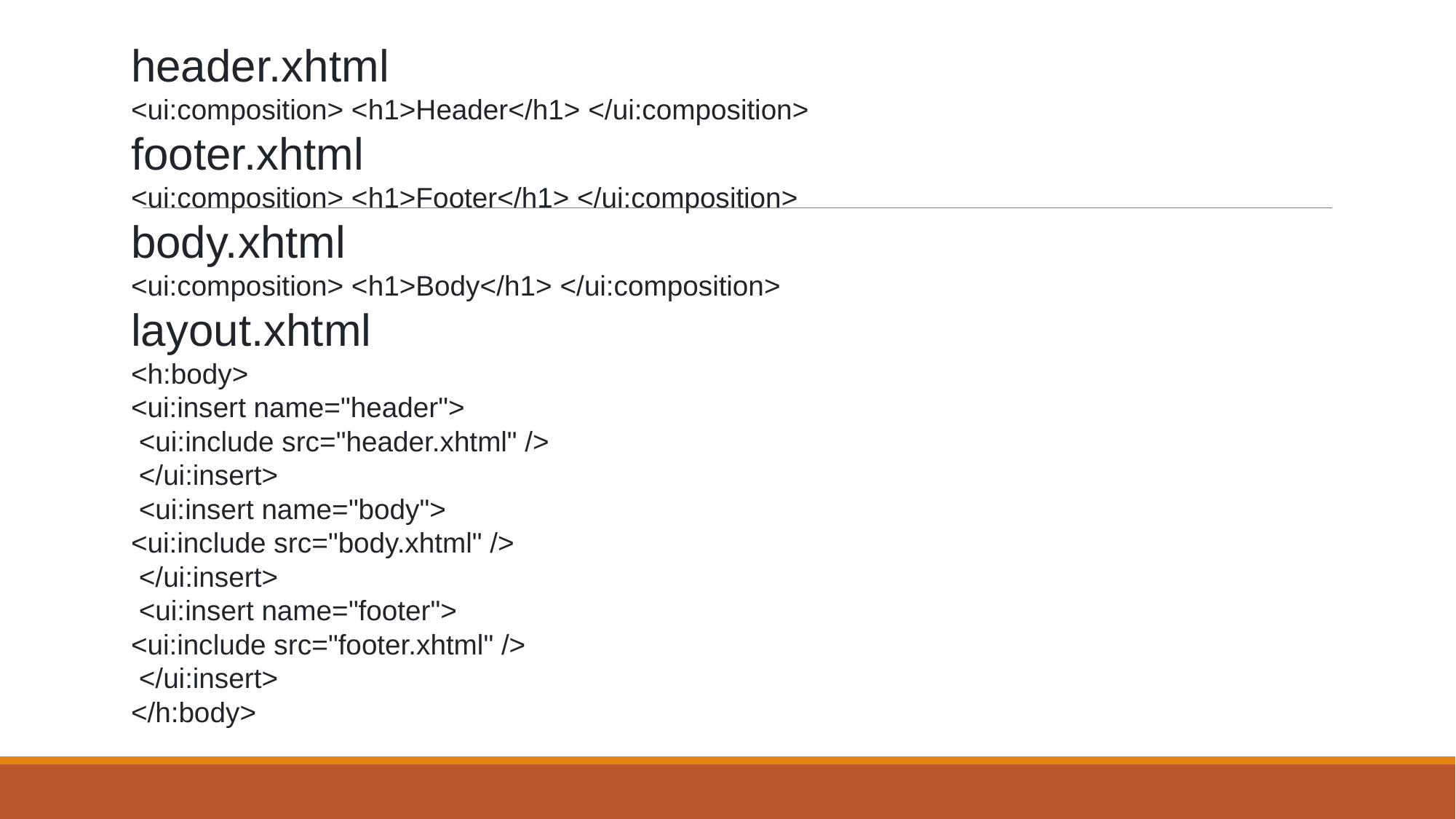

header.xhtml
<ui:composition> <h1>Header</h1> </ui:composition>
footer.xhtml
<ui:composition> <h1>Footer</h1> </ui:composition>
body.xhtml
<ui:composition> <h1>Body</h1> </ui:composition>
layout.xhtml
<h:body>
<ui:insert name="header">
 <ui:include src="header.xhtml" />
 </ui:insert>
 <ui:insert name="body">
<ui:include src="body.xhtml" />
 </ui:insert>
 <ui:insert name="footer">
<ui:include src="footer.xhtml" />
 </ui:insert>
</h:body>